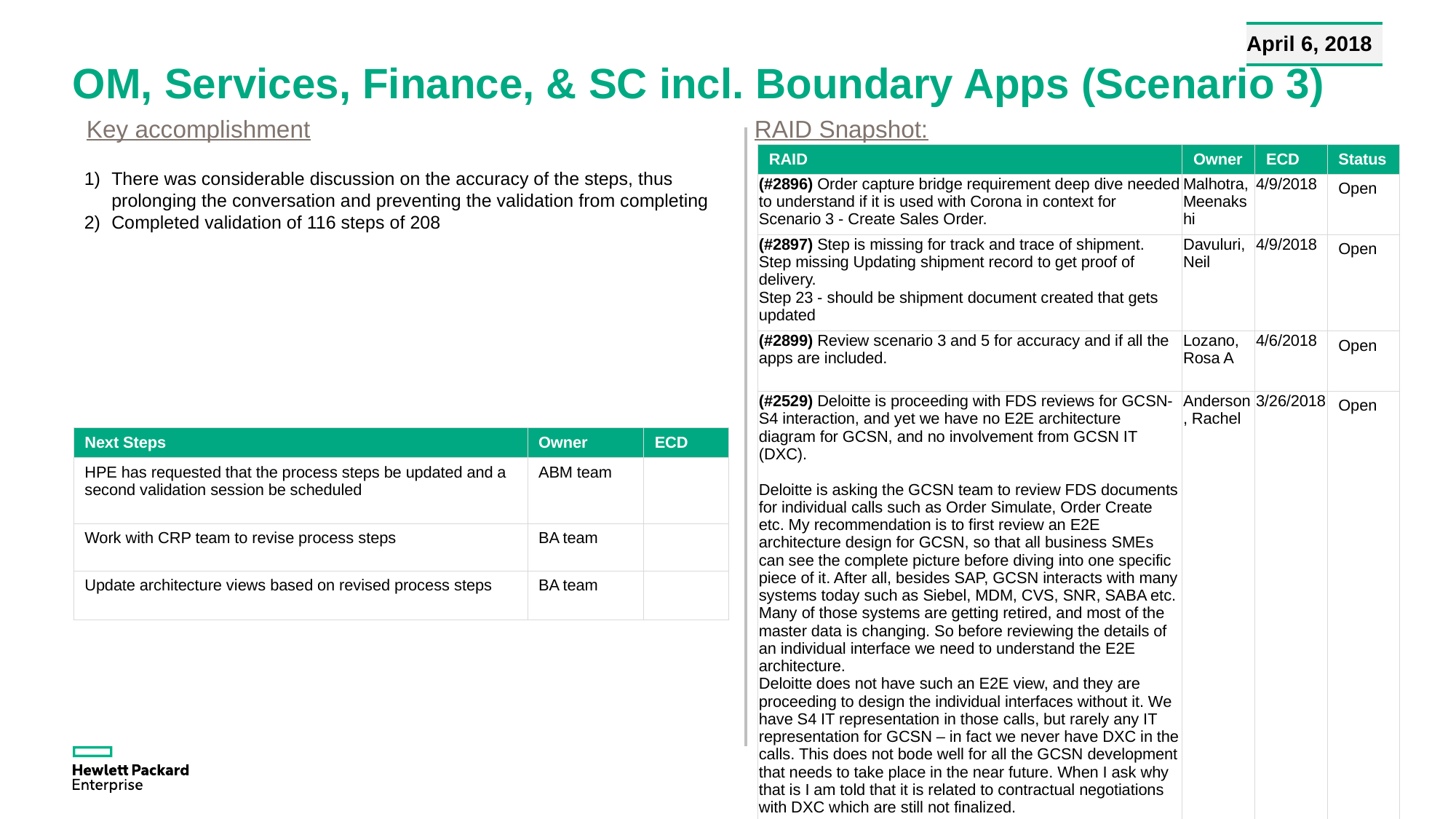

| April 6, 2018 |
| --- |
# OM, Services, Finance, & SC incl. Boundary Apps (Scenario 3)
Key accomplishment
RAID Snapshot:
| RAID | Owner | ECD | Status |
| --- | --- | --- | --- |
| (#2896) ​Order capture bridge requirement deep dive needed to understand if it is used with Corona in context for Scenario 3 - Create Sales Order. | Malhotra, Meenakshi | 4/9/2018 | Open |
| (#2897) ​Step is missing for track and trace of shipment. Step missing Updating shipment record to get proof of delivery. Step 23 - should be shipment document created that gets updated | Davuluri, Neil | 4/9/2018 | Open |
| (#2899) ​Review scenario 3 and 5 for accuracy and if all the apps are included. | Lozano, Rosa A | 4/6/2018 | Open |
| (#2529) Deloitte is proceeding with FDS reviews for GCSN-S4 interaction, and yet we have no E2E architecture diagram for GCSN, and no involvement from GCSN IT (DXC). Deloitte is asking the GCSN team to review FDS documents for individual calls such as Order Simulate, Order Create etc. My recommendation is to first review an E2E architecture design for GCSN, so that all business SMEs can see the complete picture before diving into one specific piece of it. After all, besides SAP, GCSN interacts with many systems today such as Siebel, MDM, CVS, SNR, SABA etc. Many of those systems are getting retired, and most of the master data is changing. So before reviewing the details of an individual interface we need to understand the E2E architecture. Deloitte does not have such an E2E view, and they are proceeding to design the individual interfaces without it. We have S4 IT representation in those calls, but rarely any IT representation for GCSN – in fact we never have DXC in the calls. This does not bode well for all the GCSN development that needs to take place in the near future. When I ask why that is I am told that it is related to contractual negotiations with DXC which are still not finalized. ​ | Anderson, Rachel | 3/26/2018 | Open |
There was considerable discussion on the accuracy of the steps, thus prolonging the conversation and preventing the validation from completing
Completed validation of 116 steps of 208

| Next Steps | Owner | ECD |
| --- | --- | --- |
| HPE has requested that the process steps be updated and a second validation session be scheduled | ABM team |  |
| Work with CRP team to revise process steps | BA team |  |
| Update architecture views based on revised process steps | BA team |  |